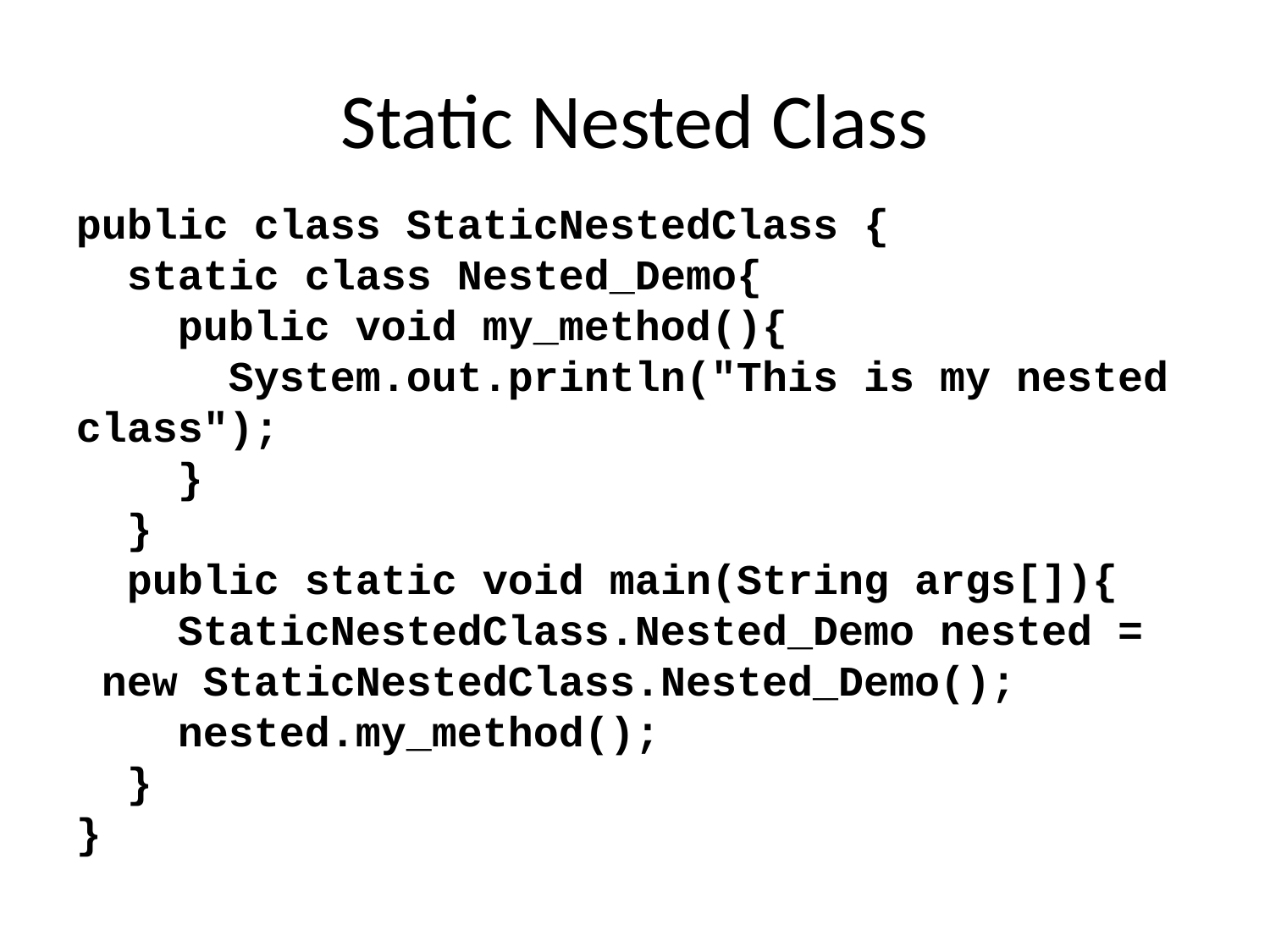

# Static Nested Class
public class StaticNestedClass {
  static class Nested_Demo{
    public void my_method(){
      System.out.println("This is my nested class");
    }
  }
  public static void main(String args[]){
    StaticNestedClass.Nested_Demo nested =    new StaticNestedClass.Nested_Demo();
    nested.my_method();
  }
}